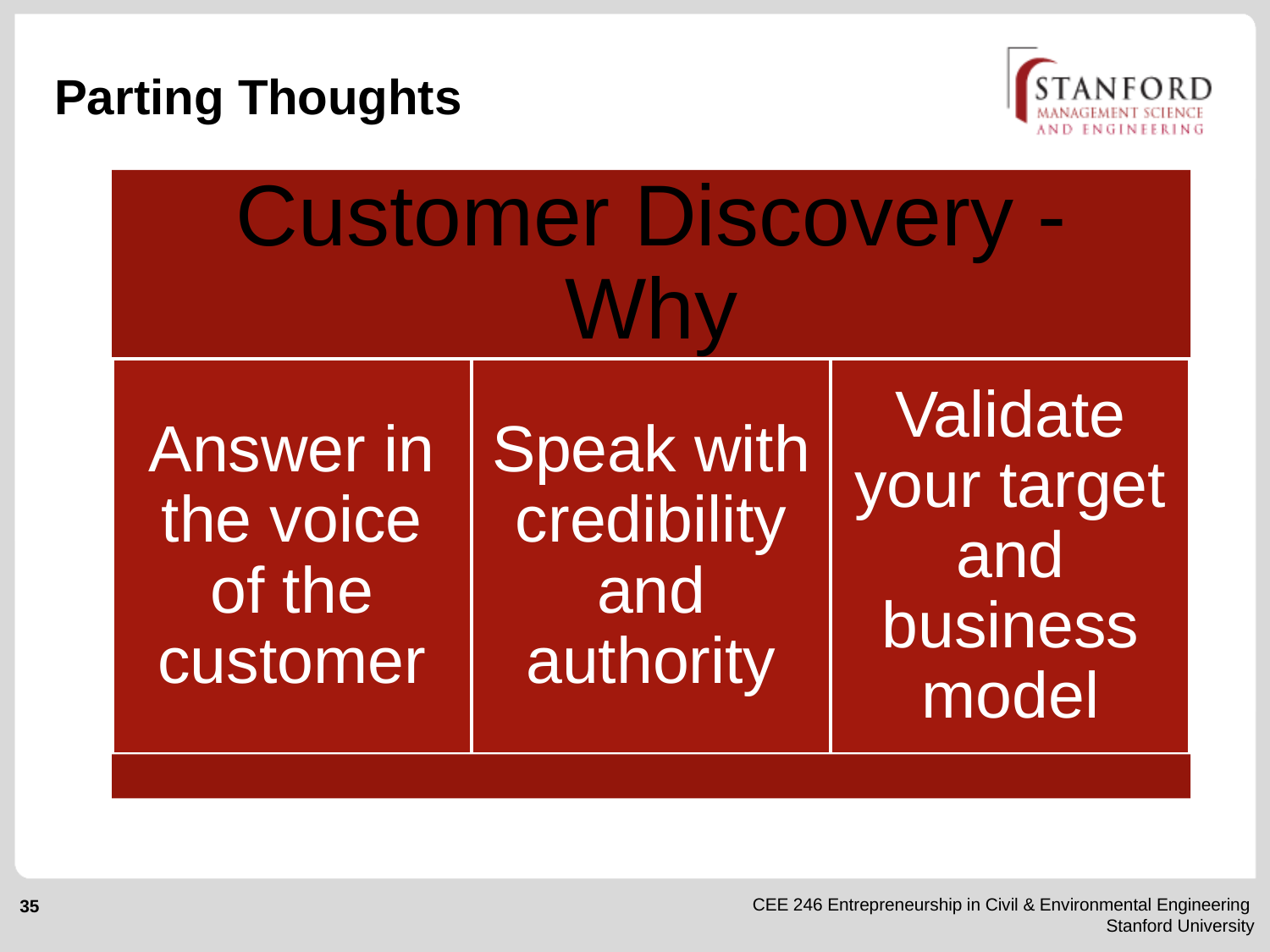

# Parting Thoughts
Customer Discovery - Why
Answer in the voice of the customer
Speak with credibility and authority
Validate your target and business model